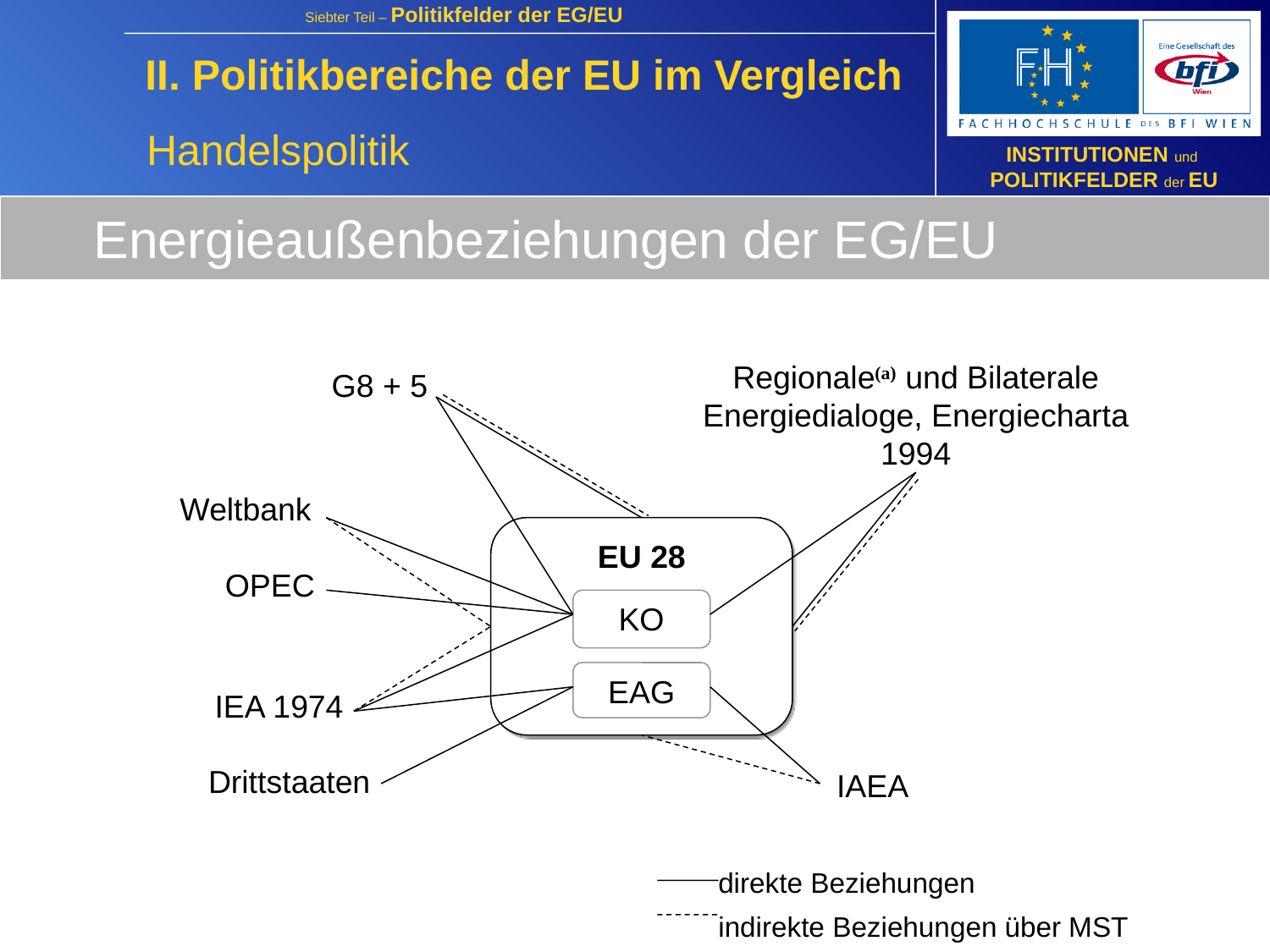

II. Politikbereiche der EU im Vergleich
Handelspolitik

Energieaußenbeziehungen der EG/EU
Regionale(a) und Bilaterale Energiedialoge, Energiecharta 1994
G8 + 5
Weltbank
EU 28
OPEC
KO
EAG
IEA 1974
Drittstaaten
IAEA
direkte Beziehungen
indirekte Beziehungen über MST